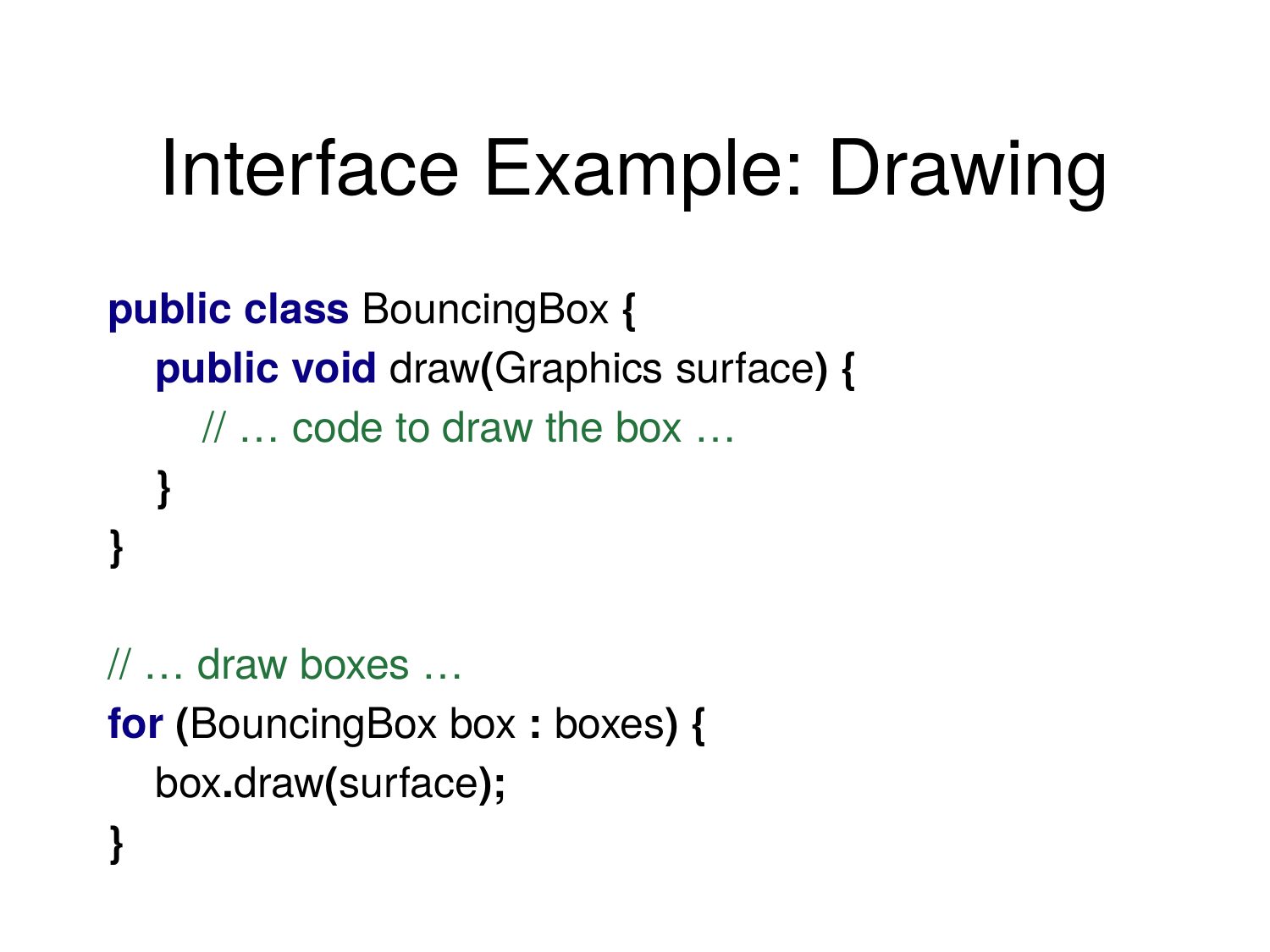

# Interface Example: Drawing
public class BouncingBox {
    public void draw(Graphics surface) {
        // … code to draw the box …
    }
}

// … draw boxes …
for (BouncingBox box : boxes) {
    box.draw(surface);
}